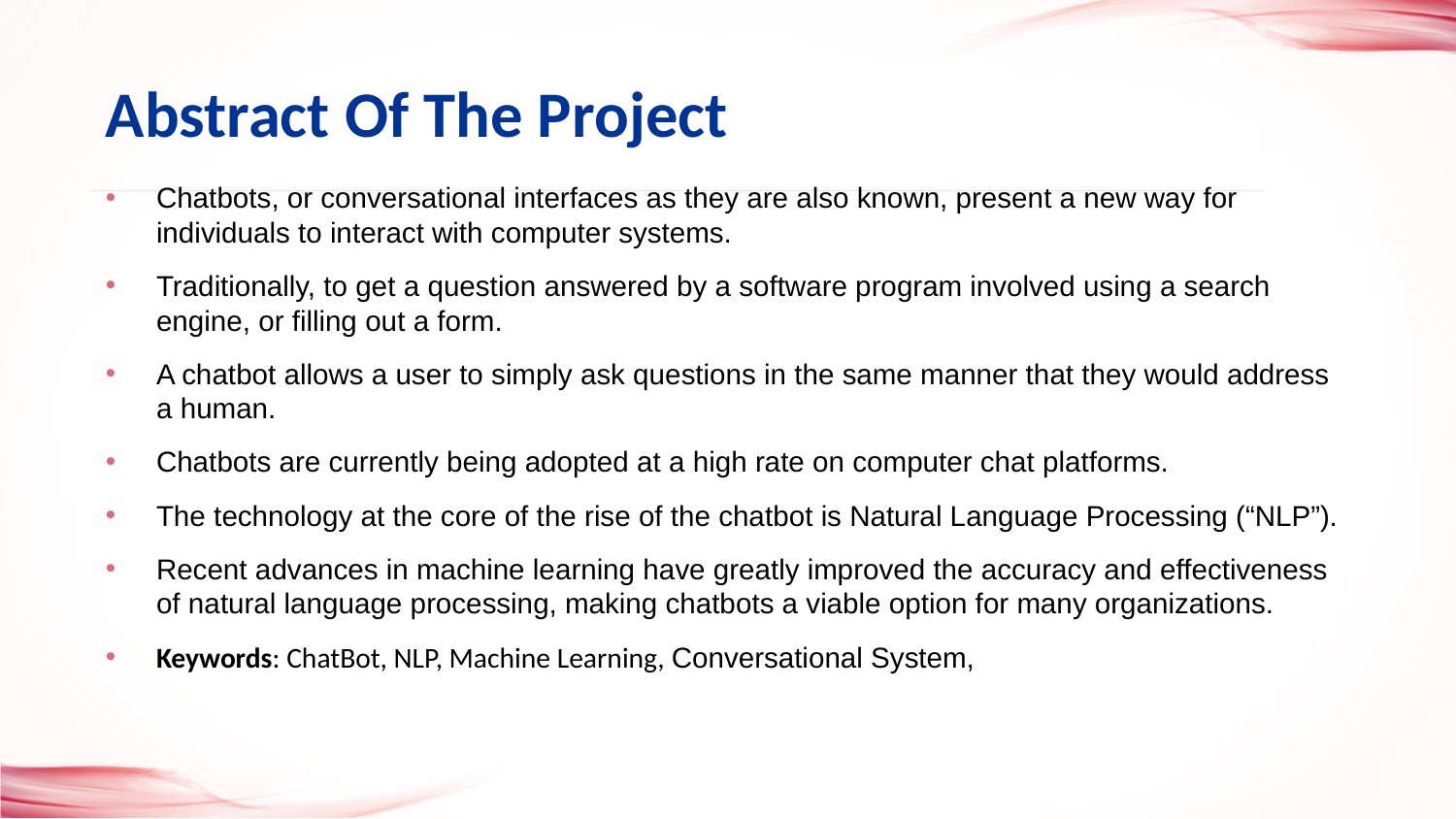

Abstract Of the project
# Chatbots, or conversational interfaces as they are also known, present a new way for individuals to interact with computer systems.
Traditionally, to get a question answered by a software program involved using a search engine, or filling out a form.
A chatbot allows a user to simply ask questions in the same manner that they would address a human.
Chatbots are currently being adopted at a high rate on computer chat platforms.
The technology at the core of the rise of the chatbot is Natural Language Processing (“NLP”).
Recent advances in machine learning have greatly improved the accuracy and effectiveness of natural language processing, making chatbots a viable option for many organizations.
Keywords: ChatBot, NLP, Machine Learning, Conversational System,